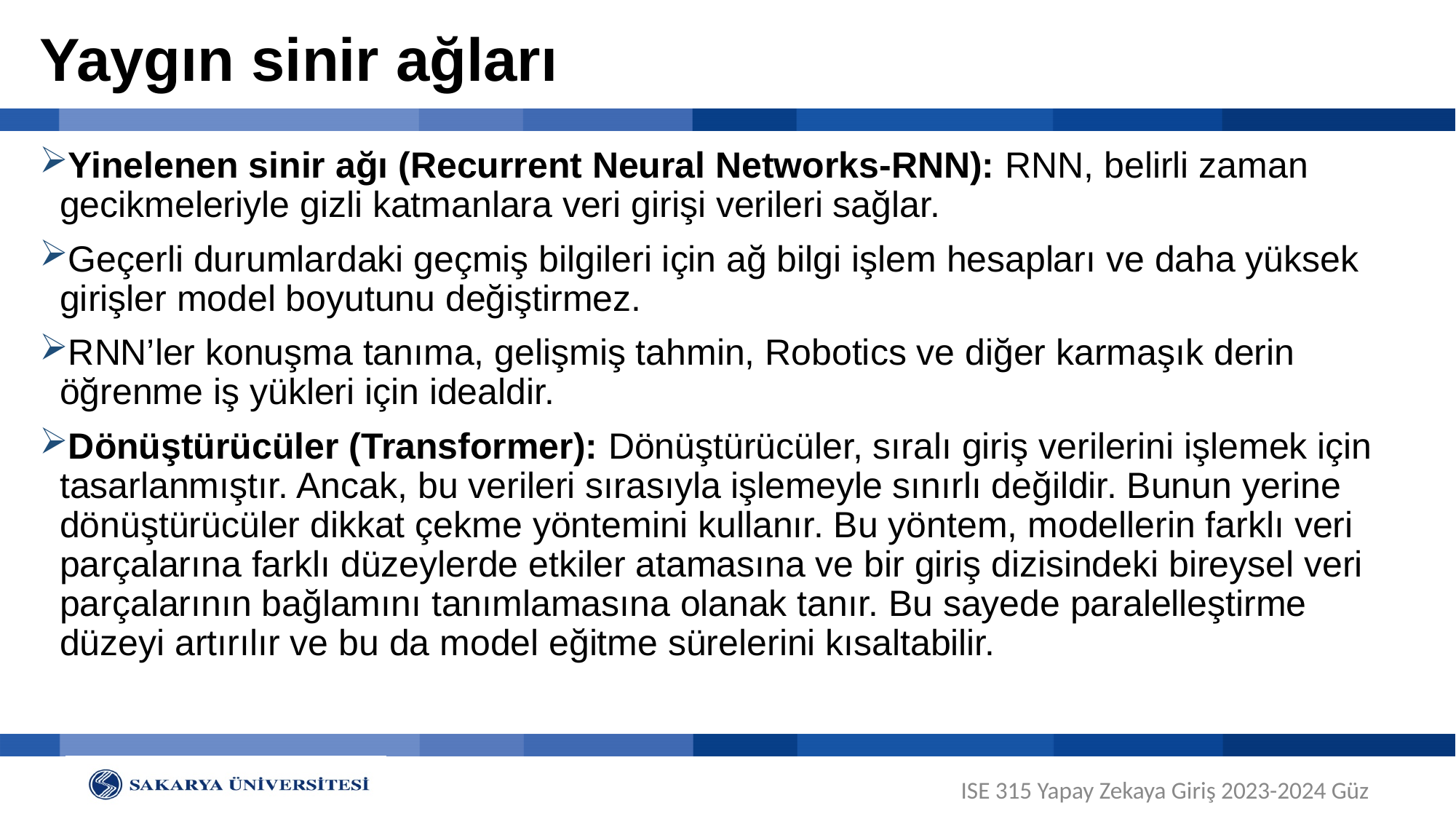

# Yaygın sinir ağları
Yinelenen sinir ağı (Recurrent Neural Networks-RNN): RNN, belirli zaman gecikmeleriyle gizli katmanlara veri girişi verileri sağlar.
Geçerli durumlardaki geçmiş bilgileri için ağ bilgi işlem hesapları ve daha yüksek girişler model boyutunu değiştirmez.
RNN’ler konuşma tanıma, gelişmiş tahmin, Robotics ve diğer karmaşık derin öğrenme iş yükleri için idealdir.
Dönüştürücüler (Transformer): Dönüştürücüler, sıralı giriş verilerini işlemek için tasarlanmıştır. Ancak, bu verileri sırasıyla işlemeyle sınırlı değildir. Bunun yerine dönüştürücüler dikkat çekme yöntemini kullanır. Bu yöntem, modellerin farklı veri parçalarına farklı düzeylerde etkiler atamasına ve bir giriş dizisindeki bireysel veri parçalarının bağlamını tanımlamasına olanak tanır. Bu sayede paralelleştirme düzeyi artırılır ve bu da model eğitme sürelerini kısaltabilir.